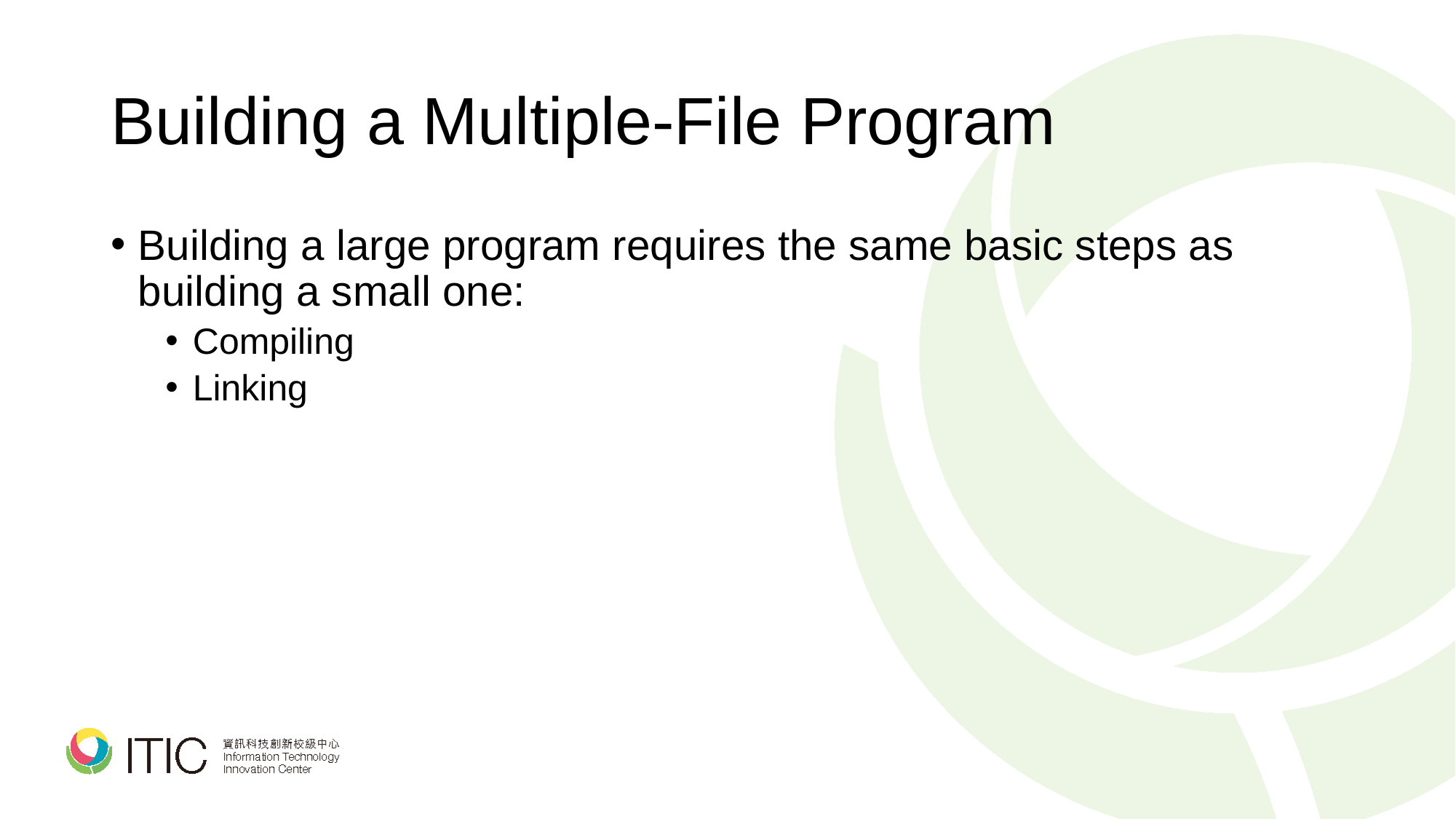

# Building a Multiple-File Program
Building a large program requires the same basic steps as building a small one:
Compiling
Linking